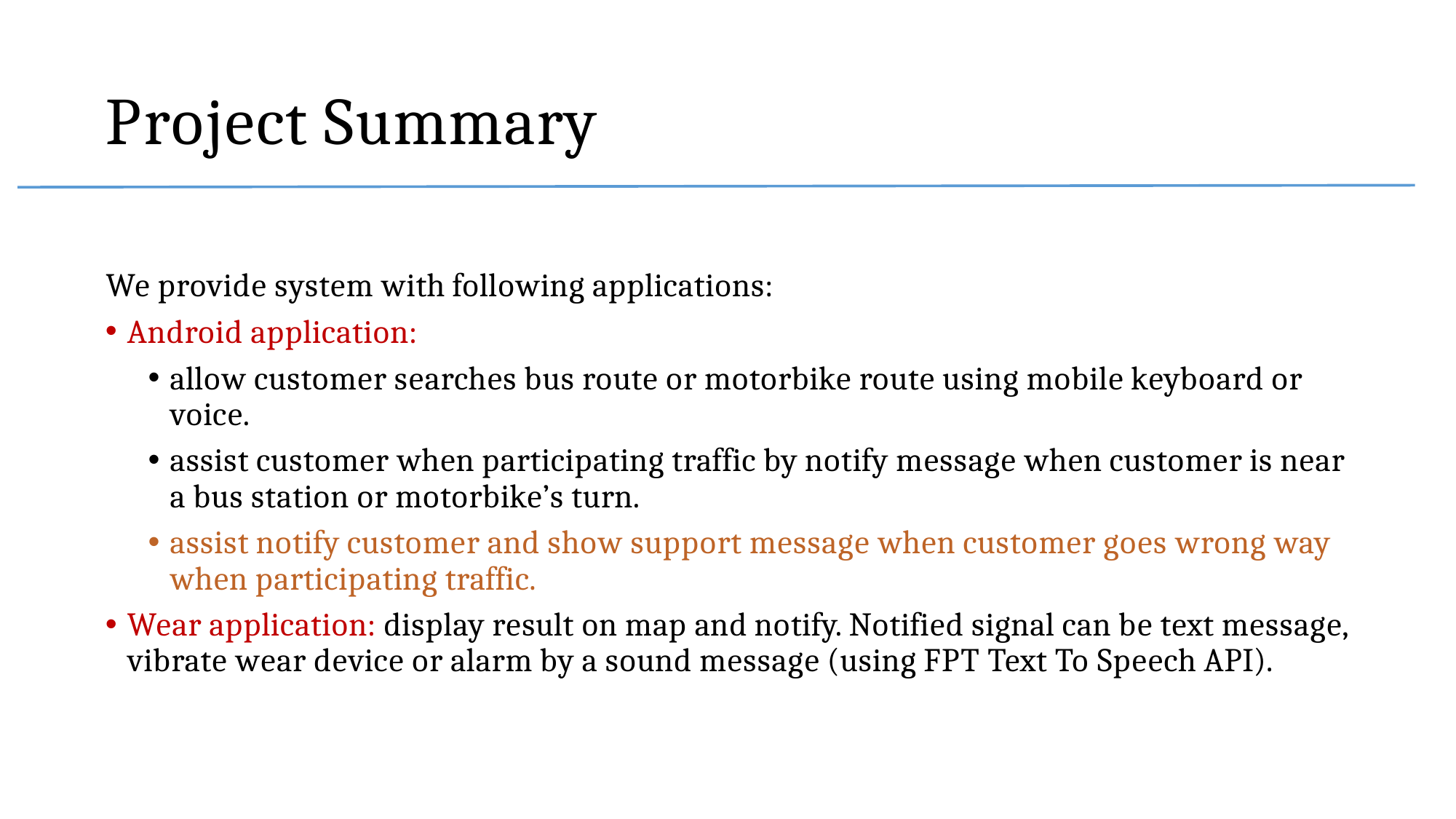

# Project Summary

We provide system with following applications:
Android application:
allow customer searches bus route or motorbike route using mobile keyboard or voice.
assist customer when participating traffic by notify message when customer is near a bus station or motorbike’s turn.
assist notify customer and show support message when customer goes wrong way when participating traffic.
Wear application: display result on map and notify. Notified signal can be text message, vibrate wear device or alarm by a sound message (using FPT Text To Speech API).